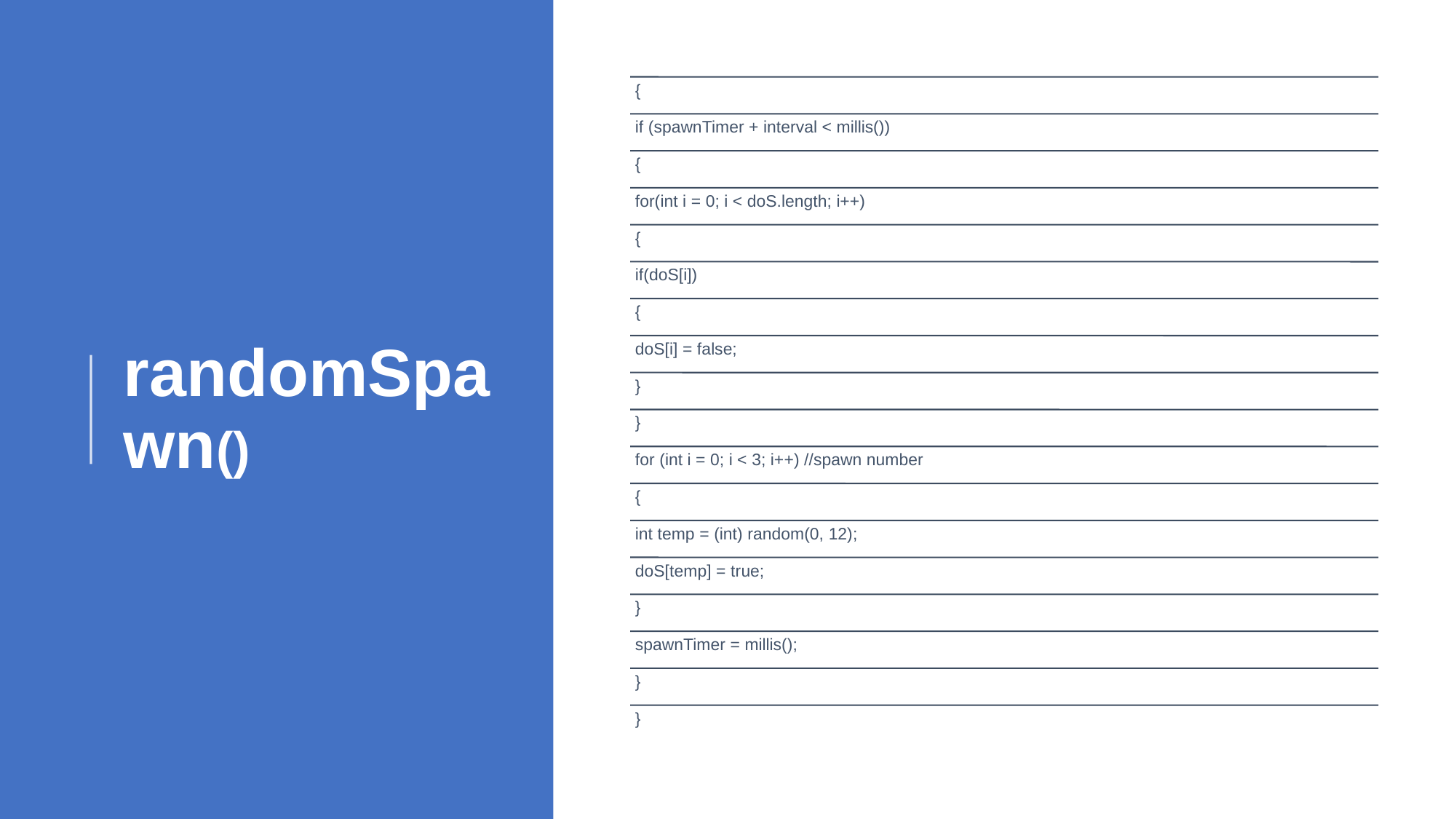

{
if (spawnTimer + interval < millis())
{
for(int i = 0; i < doS.length; i++)
{
if(doS[i])
{
doS[i] = false;
}
}
for (int i = 0; i < 3; i++) //spawn number
{
int temp = (int) random(0, 12);
doS[temp] = true;
}
spawnTimer = millis();
}
}
# randomSpawn()